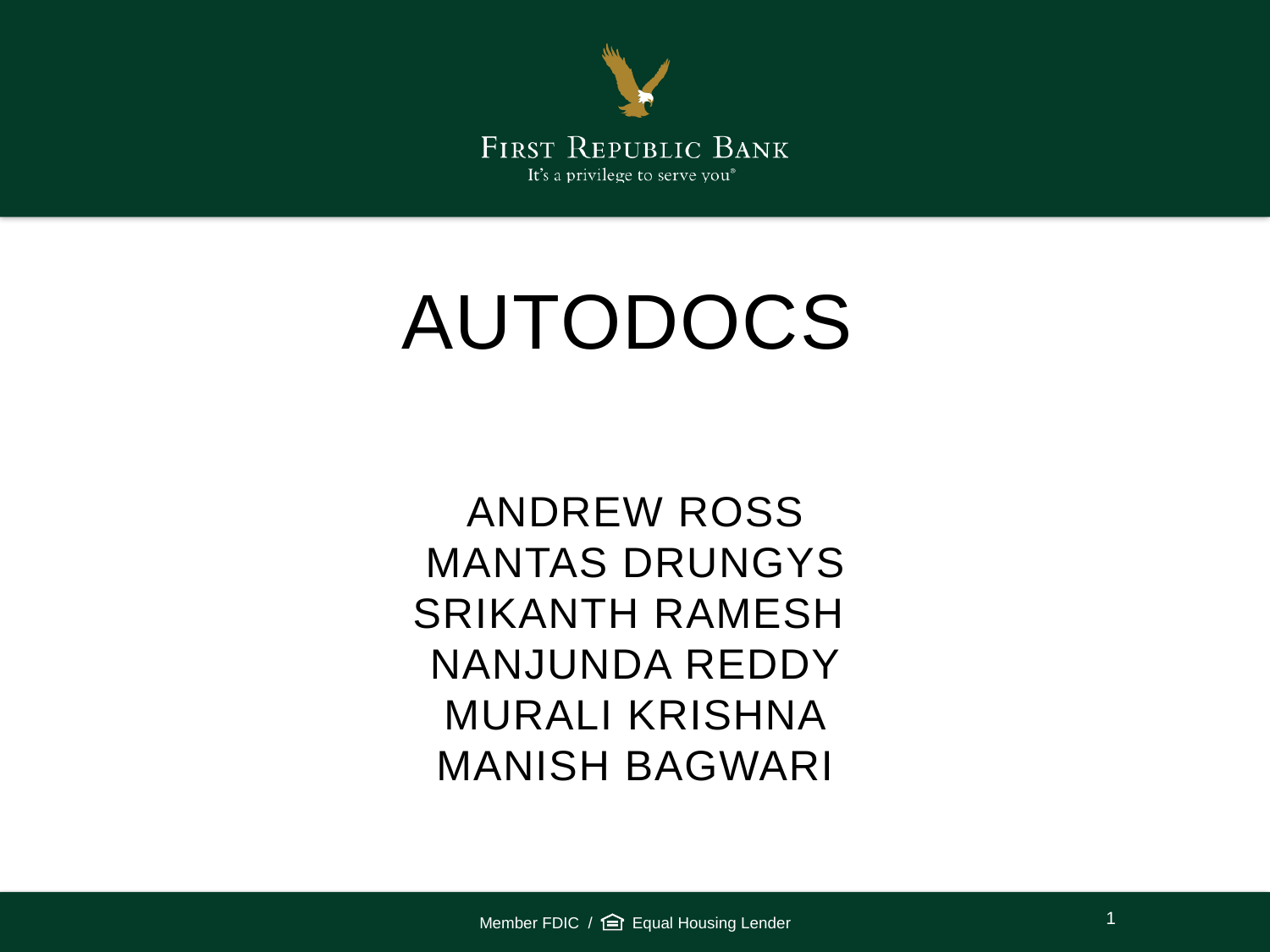

# AutoDocs
Andrew Ross
Mantas Drungys
Srikanth Ramesh
Nanjunda Reddy
Murali Krishna
Manish Bagwari
1